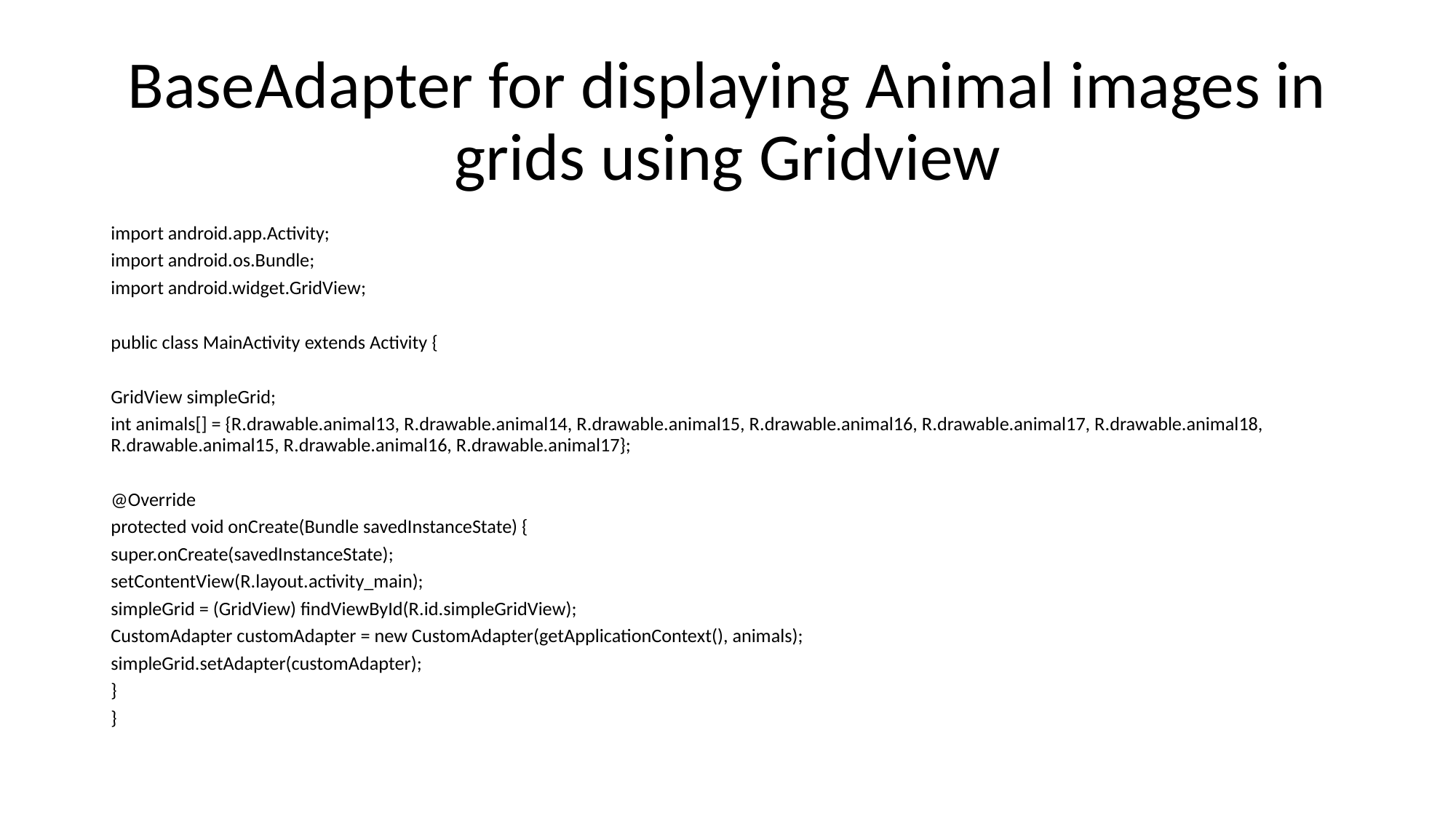

# BaseAdapter for displaying Animal images in grids using Gridview
import android.app.Activity;
import android.os.Bundle;
import android.widget.GridView;

public class MainActivity extends Activity {

GridView simpleGrid;
int animals[] = {R.drawable.animal13, R.drawable.animal14, R.drawable.animal15, R.drawable.animal16, R.drawable.animal17, R.drawable.animal18, R.drawable.animal15, R.drawable.animal16, R.drawable.animal17};

@Override
protected void onCreate(Bundle savedInstanceState) {
super.onCreate(savedInstanceState);
setContentView(R.layout.activity_main);
simpleGrid = (GridView) findViewById(R.id.simpleGridView);
CustomAdapter customAdapter = new CustomAdapter(getApplicationContext(), animals);
simpleGrid.setAdapter(customAdapter);
}
}